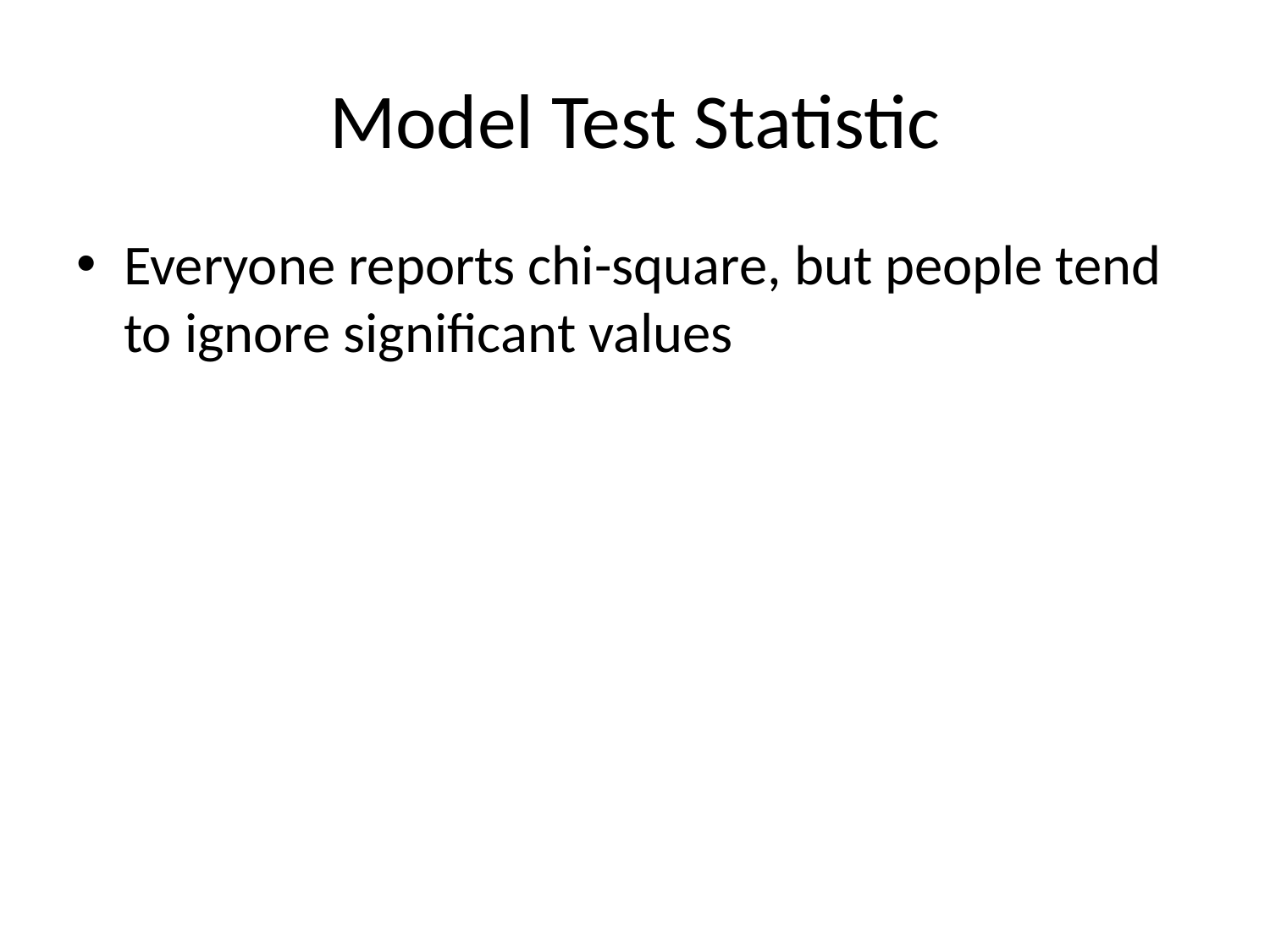

# Model Test Statistic
Everyone reports chi-square, but people tend to ignore significant values